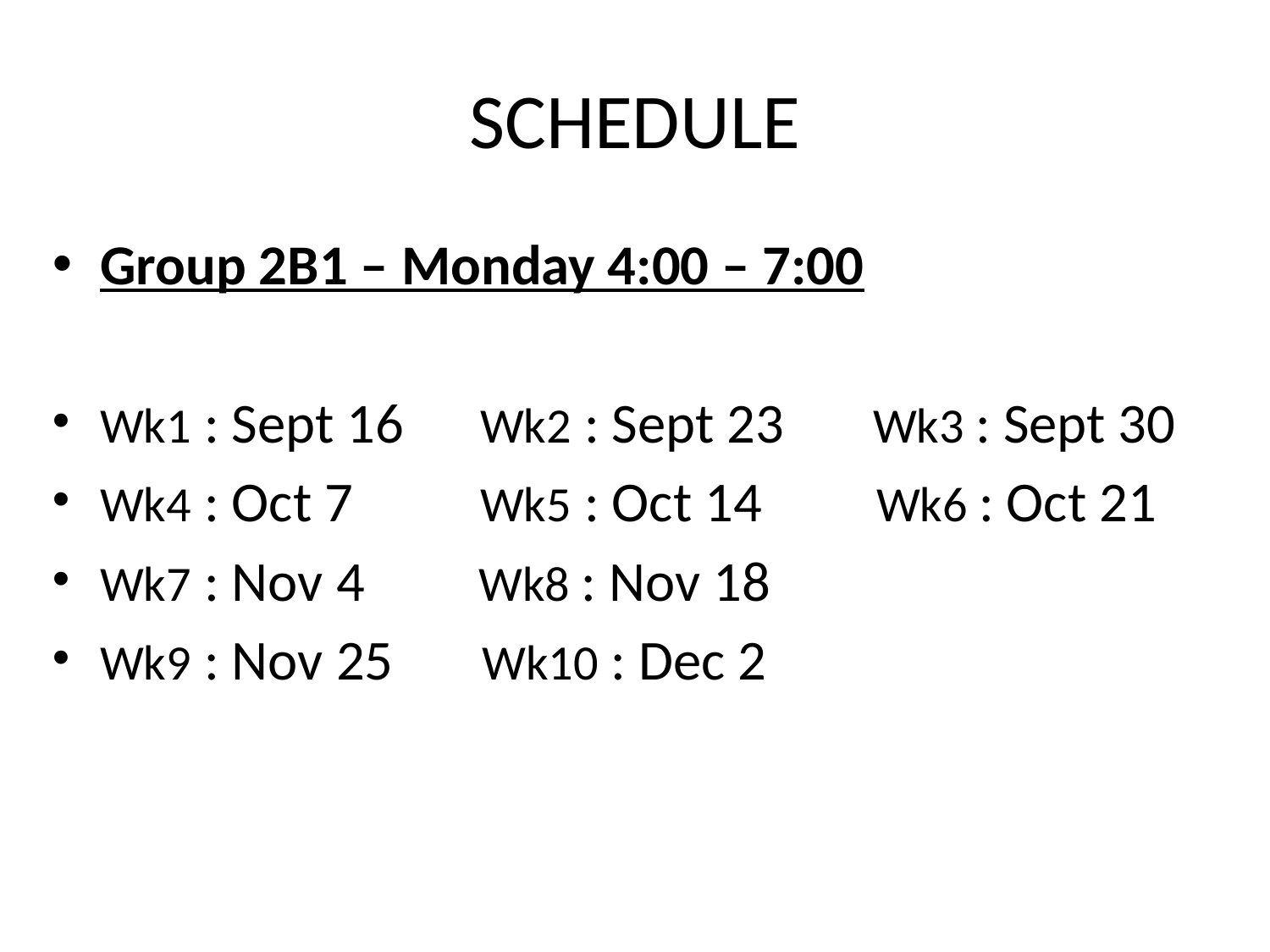

# SCHEDULE
Group 2B1 – Monday 4:00 – 7:00

Wk1 : Sept 16      Wk2 : Sept 23       Wk3 : Sept 30
Wk4 : Oct 7          Wk5 : Oct 14         Wk6 : Oct 21
Wk7 : Nov 4         Wk8 : Nov 18
Wk9 : Nov 25       Wk10 : Dec 2